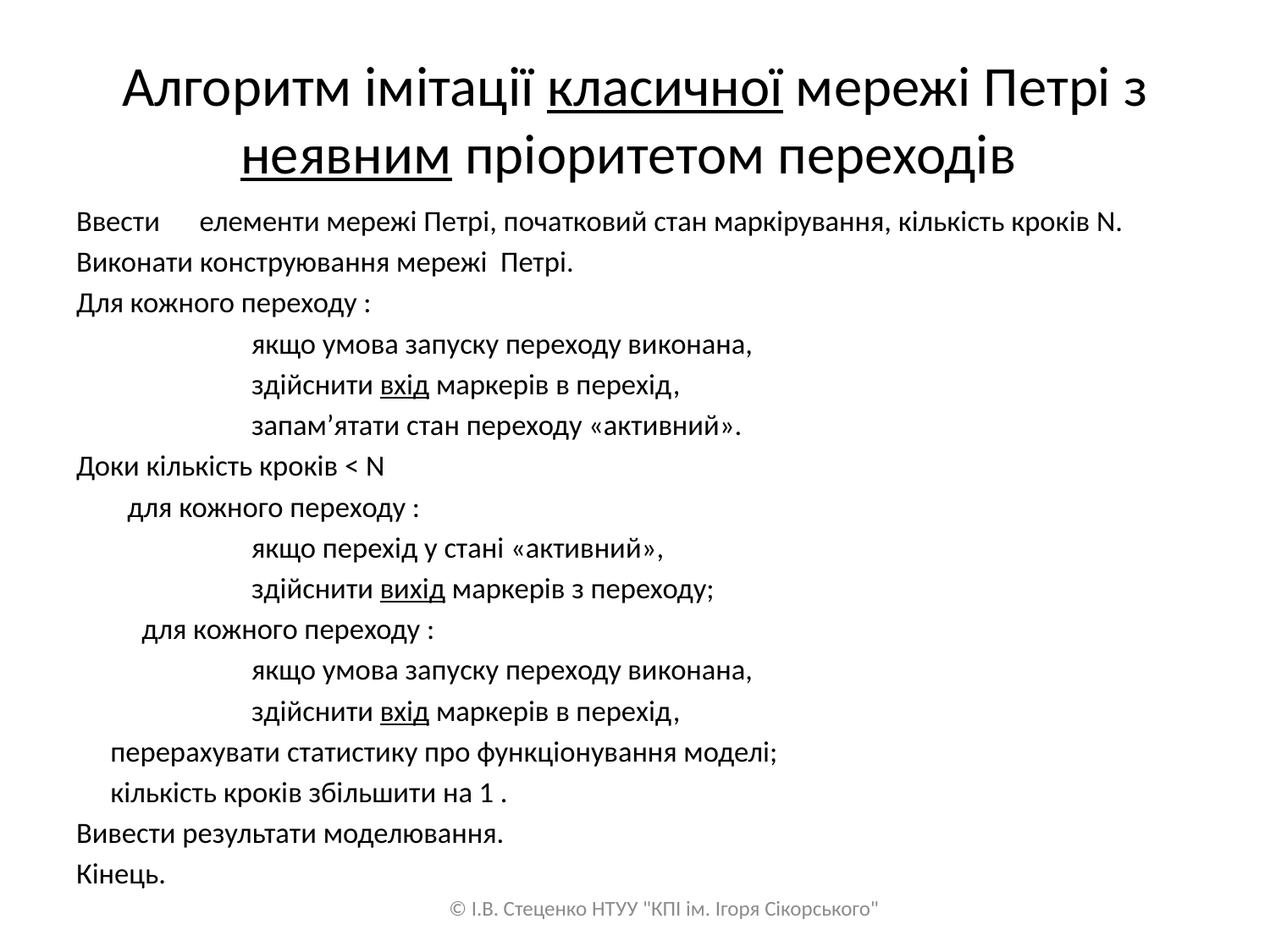

# Алгоритм імітації класичної мережі Петрі з неявним пріоритетом переходів
Ввести 	 елементи мережі Петрі, початковий стан маркірування, кількість кроків N.
Виконати конструювання мережі  Петрі.
Для кожного переходу :
якщо умова запуску переходу виконана,
	здійснити вхід маркерів в перехід,
	запам’ятати стан переходу «активний».
Доки кількість кроків < N
для кожного переходу :
якщо перехід у стані «активний»,
	здійснити вихід маркерів з переходу;
для кожного переходу :
якщо умова запуску переходу виконана,
	здійснити вхід маркерів в перехід,
   перерахувати статистику про функціонування моделі;
   кількість кроків збільшити на 1 .
Вивести результати моделювання.
Кінець.

© І.В. Стеценко НТУУ "КПІ ім. Ігоря Сікорського"